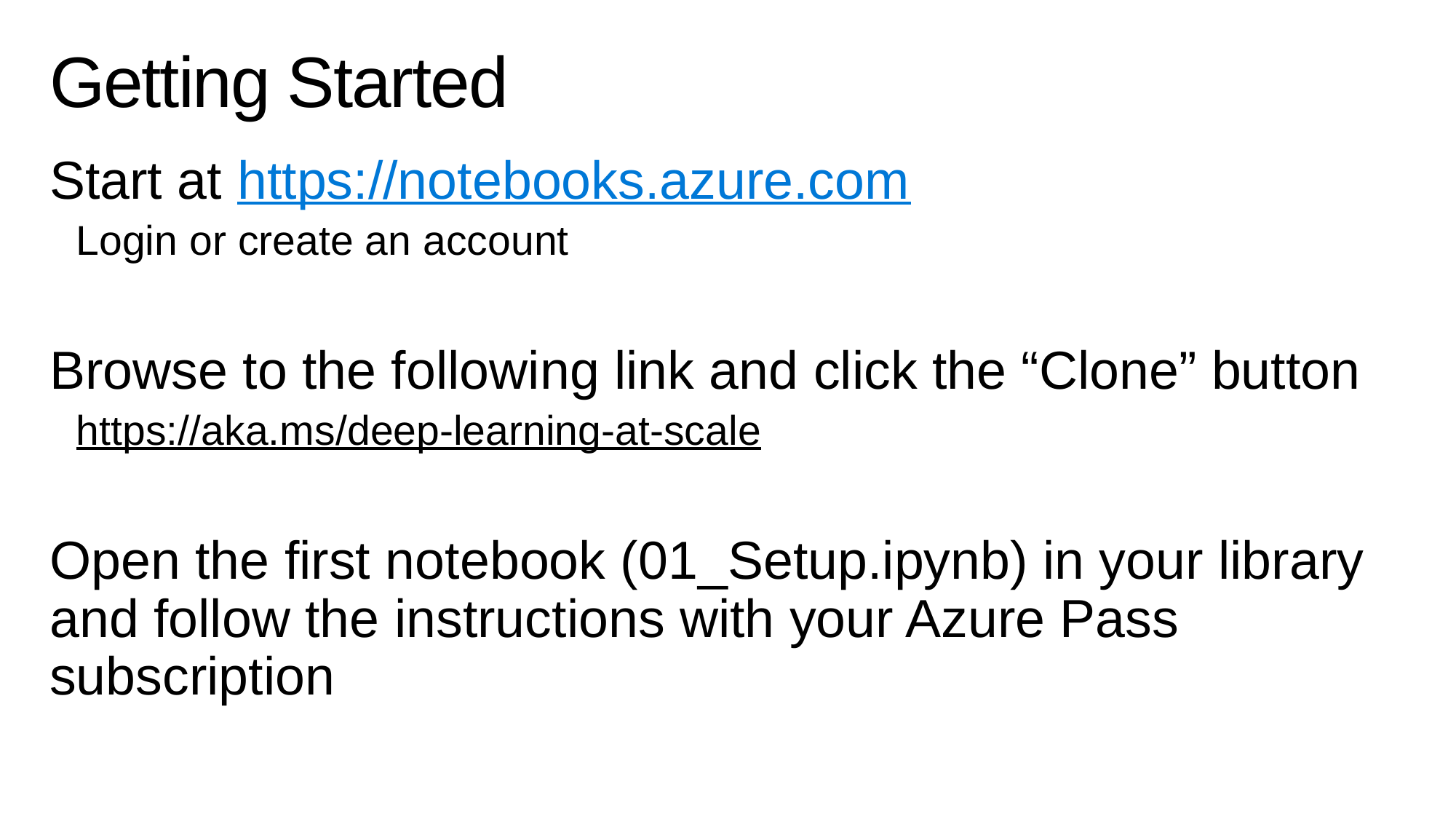

# Getting Started
Start at https://notebooks.azure.com
Login or create an account

Browse to the following link and click the “Clone” button
https://aka.ms/deep-learning-at-scale

Open the first notebook (01_Setup.ipynb) in your library and follow the instructions with your Azure Pass subscription